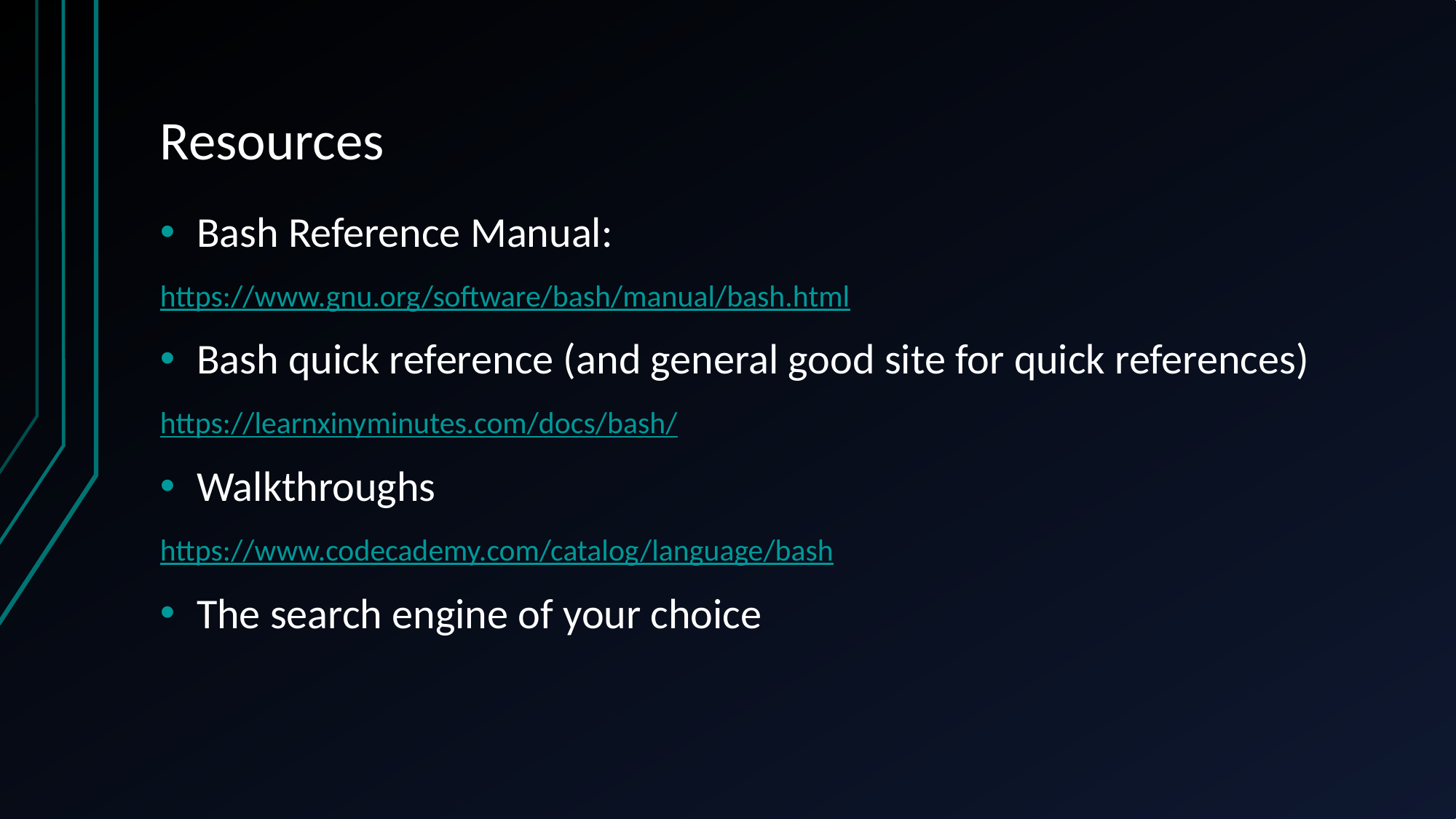

# Resources
Bash Reference Manual:
https://www.gnu.org/software/bash/manual/bash.html
Bash quick reference (and general good site for quick references)
https://learnxinyminutes.com/docs/bash/
Walkthroughs
https://www.codecademy.com/catalog/language/bash
The search engine of your choice